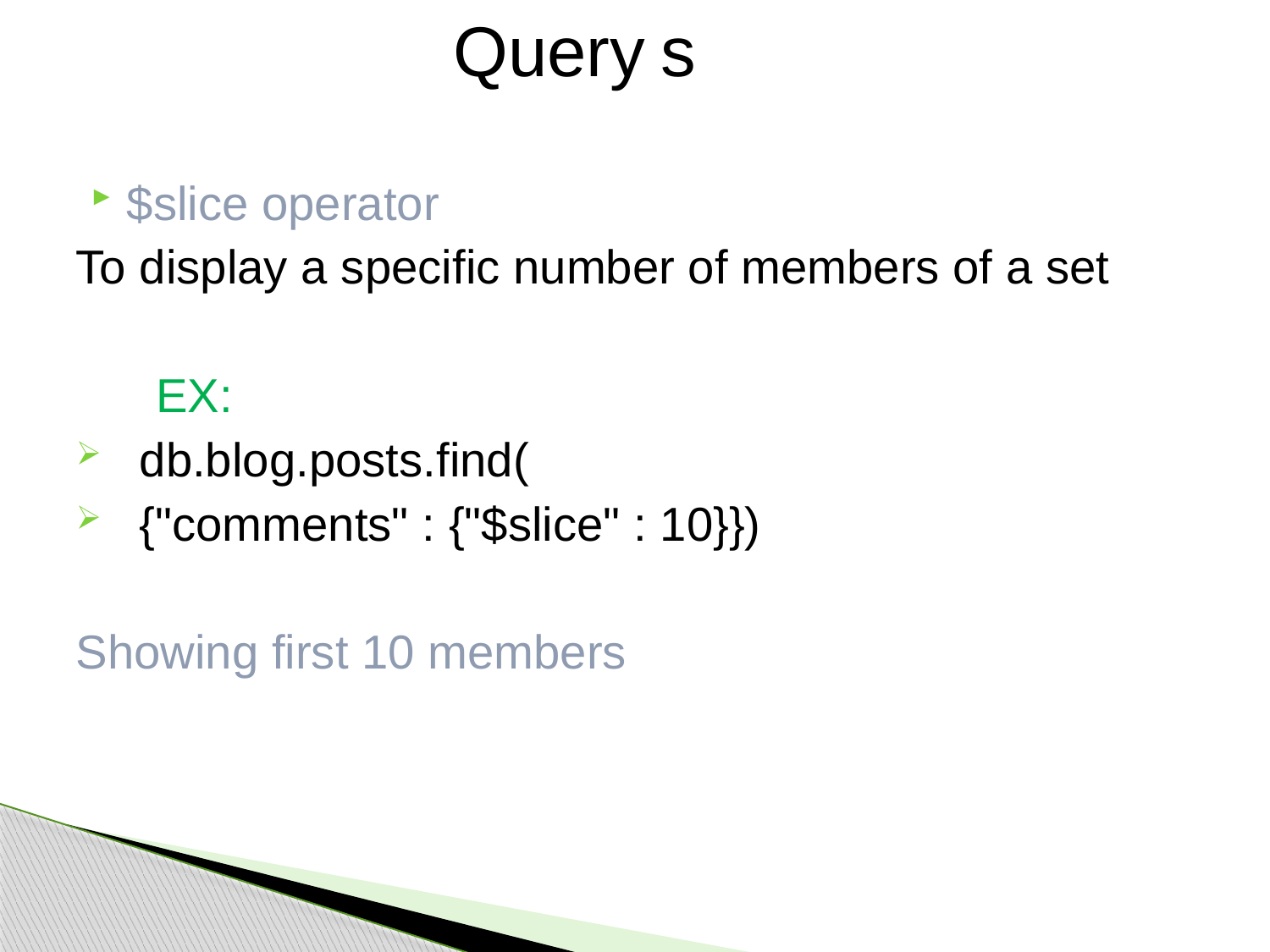

Query s
$slice operator
To display a specific number of members of a set

      EX:
db.blog.posts.find(
{"comments" : {"$slice" : 10}})

Showing first 10 members